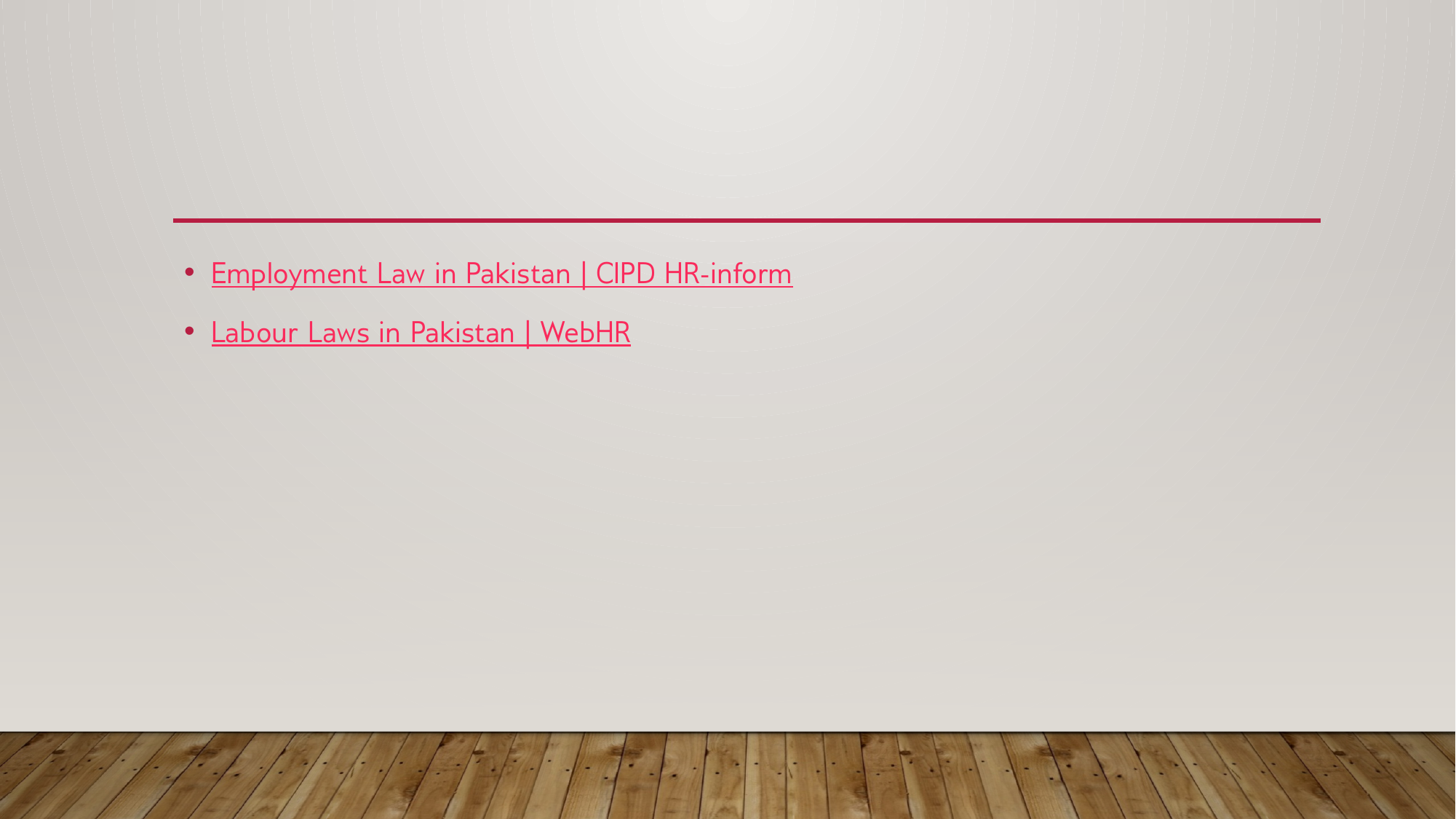

#
Employment Law in Pakistan | CIPD HR-inform
Labour Laws in Pakistan | WebHR